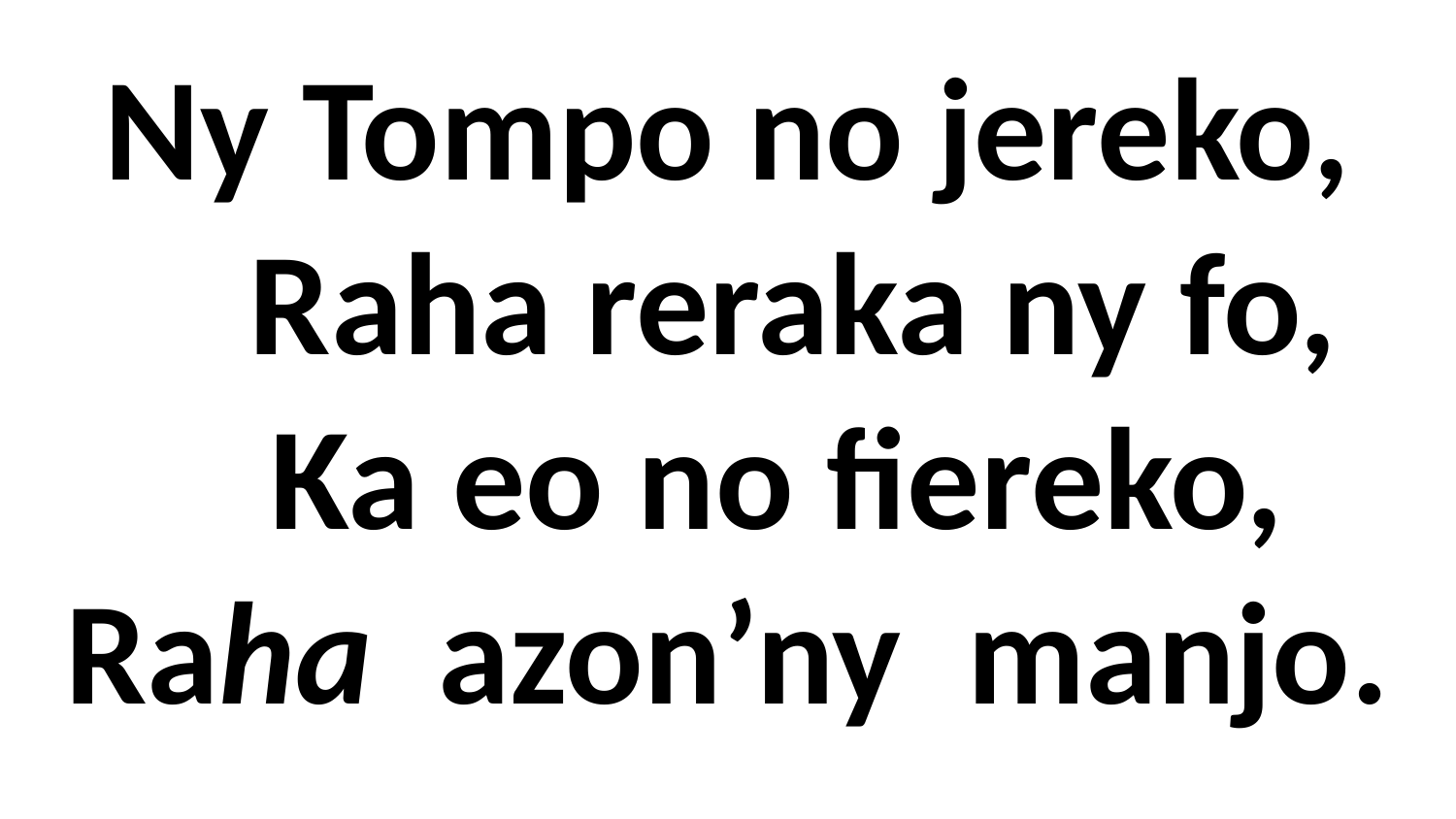

# Ny Tompo no jereko, Raha reraka ny fo, Ka eo no fiereko, Raha  azon’ny  manjo.